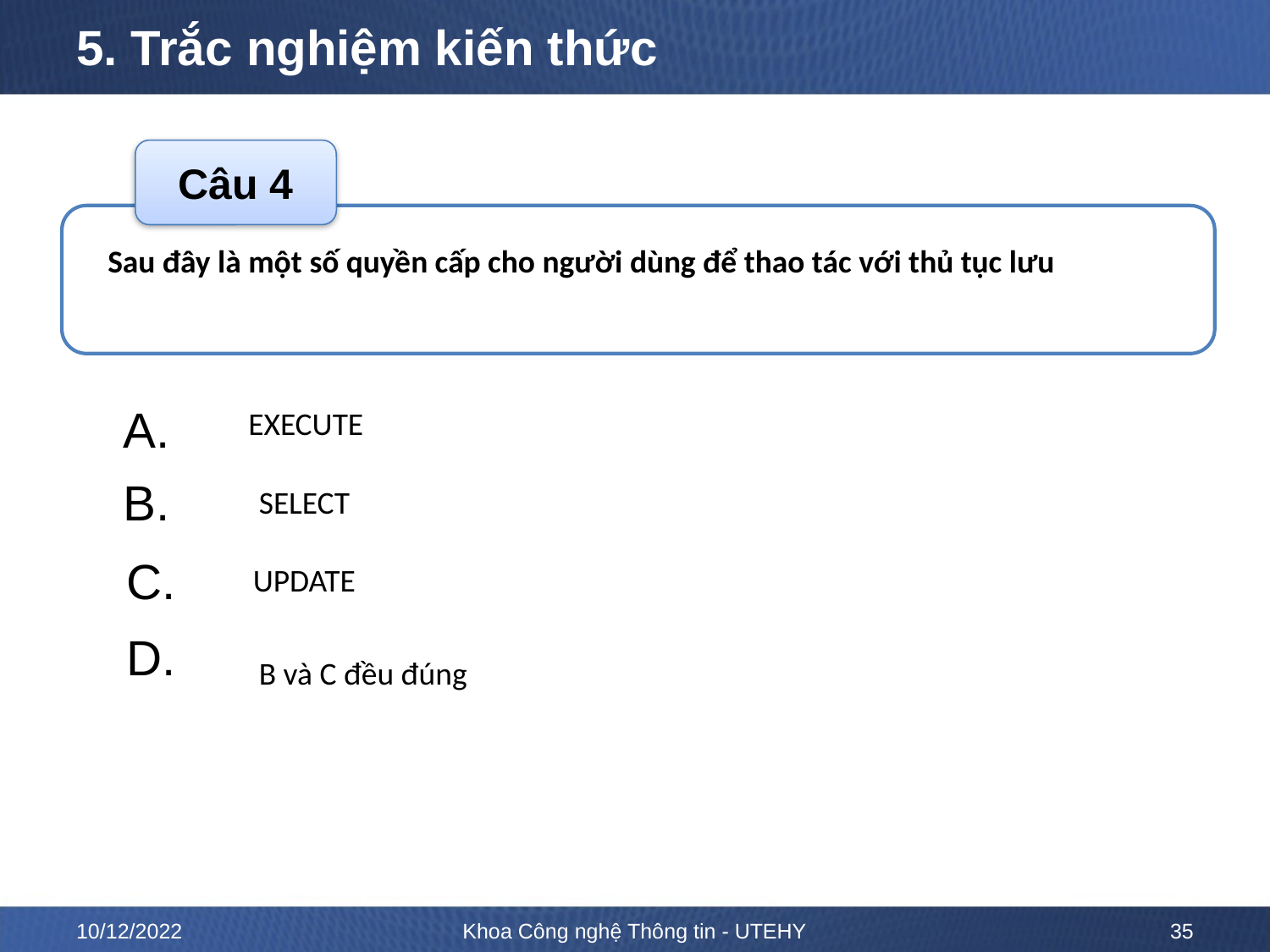

# 5. Trắc nghiệm kiến thức
Câu 4

Sau đây là một số quyền cấp cho người dùng để thao tác với thủ tục lưu
A.
B.
C.
D.
EXECUTE
SELECT

UPDATE
B và C đều đúng
ĐÁP ÁN
A
10/12/2022
Khoa Công nghệ Thông tin - UTEHY
35